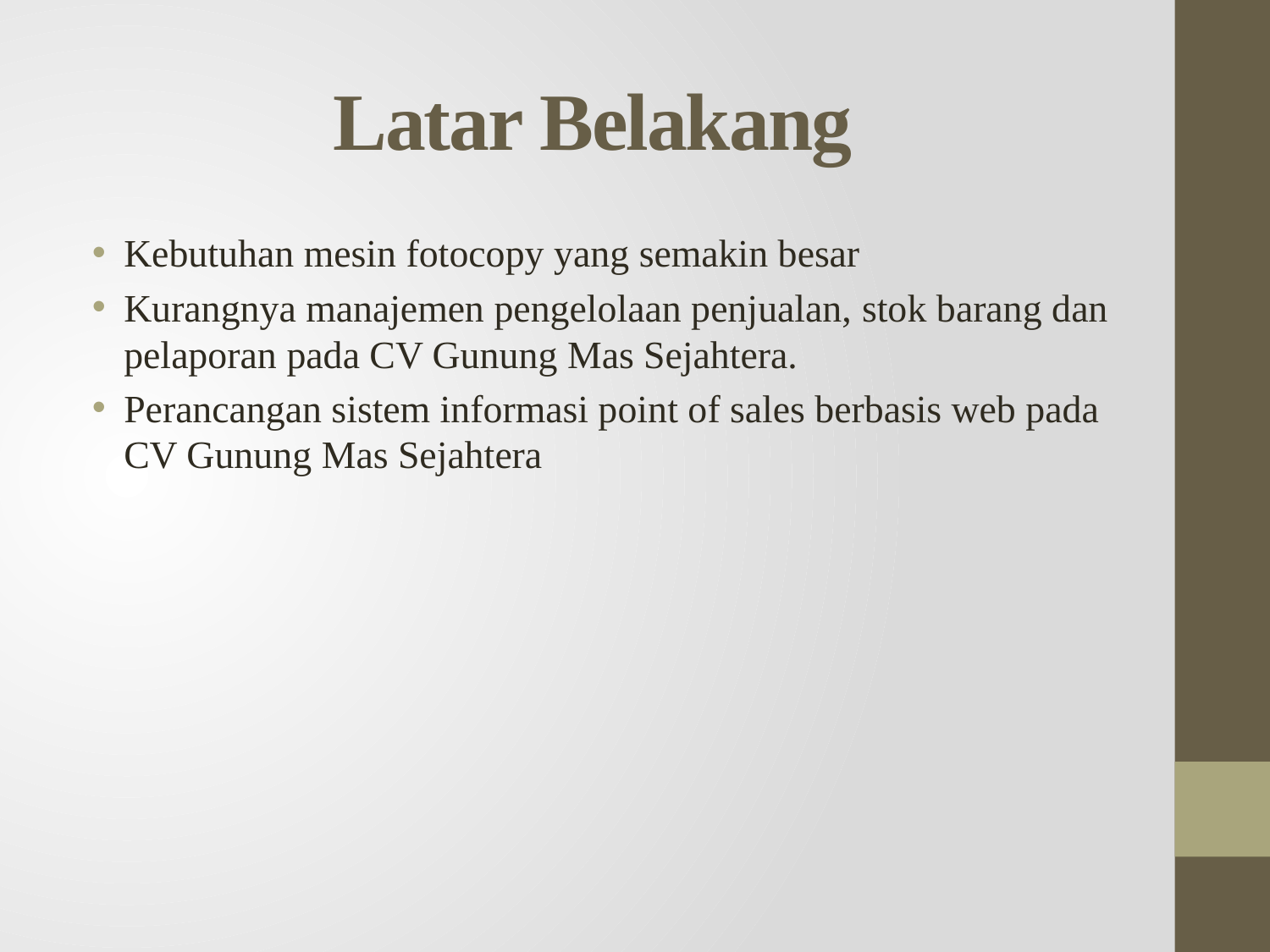

# Latar Belakang
Kebutuhan mesin fotocopy yang semakin besar
Kurangnya manajemen pengelolaan penjualan, stok barang dan pelaporan pada CV Gunung Mas Sejahtera.
Perancangan sistem informasi point of sales berbasis web pada CV Gunung Mas Sejahtera